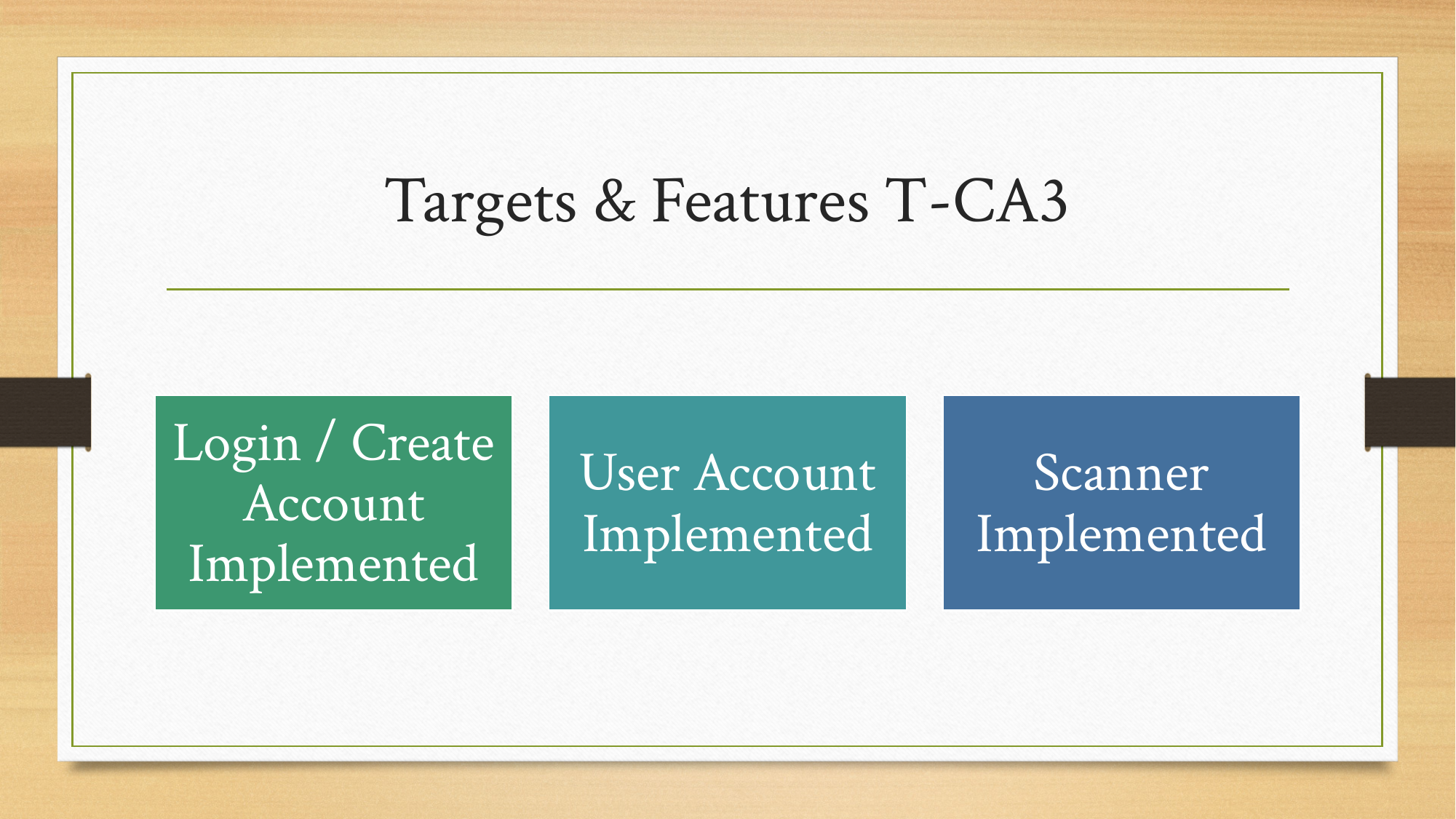

# Targets & Features T-CA3
Login / Create Account Implemented
User Account Implemented
Scanner Implemented